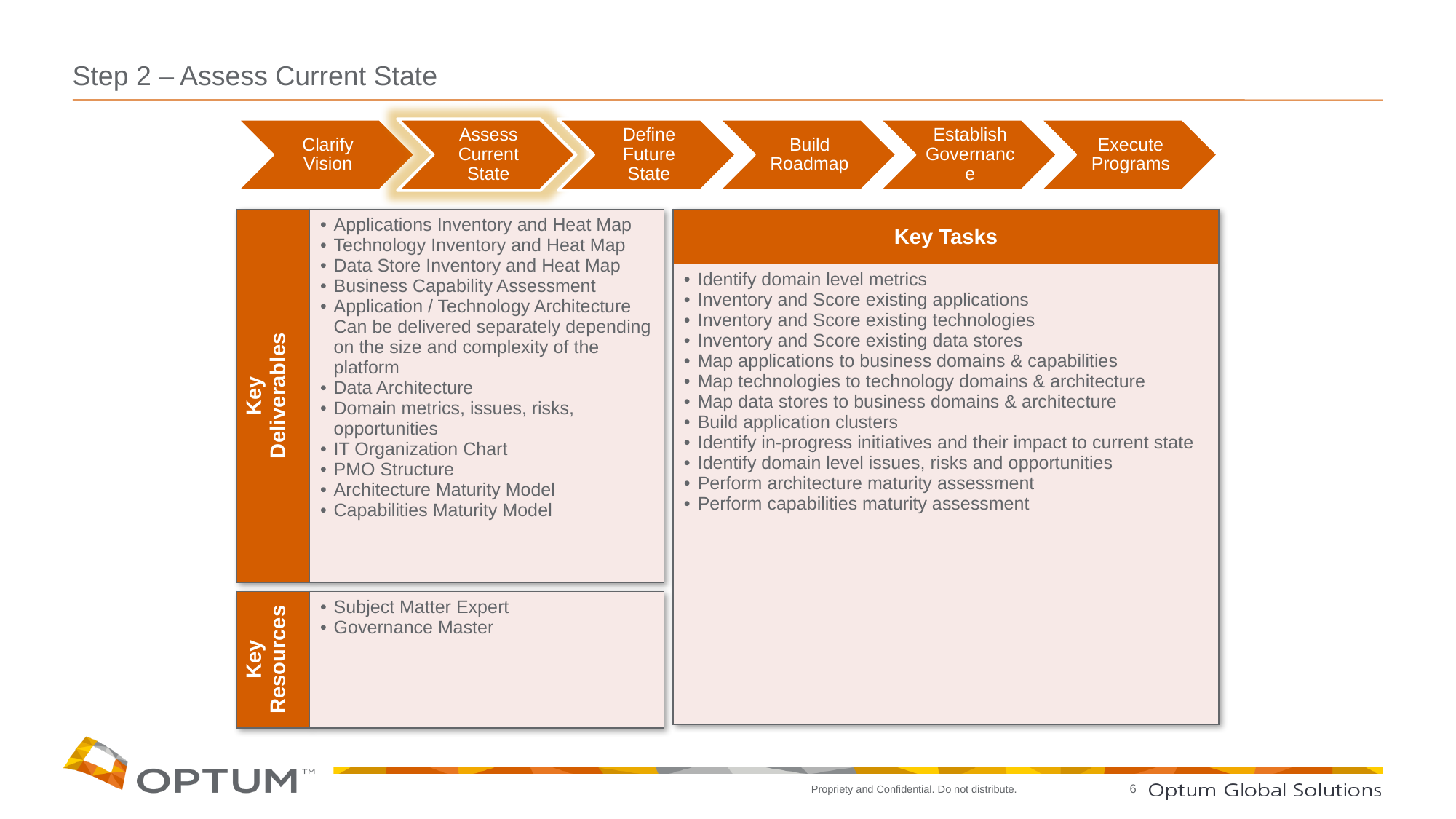

# Step 2 – Assess Current State
Clarify Vision
Assess Current State
Define Future State
Build Roadmap
Establish Governance
Execute Programs
| Key Deliverables | Applications Inventory and Heat Map Technology Inventory and Heat Map Data Store Inventory and Heat Map Business Capability Assessment Application / Technology Architecture Can be delivered separately depending on the size and complexity of the platform Data Architecture Domain metrics, issues, risks, opportunities IT Organization Chart PMO Structure Architecture Maturity Model Capabilities Maturity Model |
| --- | --- |
| Key Tasks |
| --- |
| Identify domain level metrics Inventory and Score existing applications Inventory and Score existing technologies Inventory and Score existing data stores Map applications to business domains & capabilities Map technologies to technology domains & architecture Map data stores to business domains & architecture Build application clusters Identify in-progress initiatives and their impact to current state Identify domain level issues, risks and opportunities Perform architecture maturity assessment Perform capabilities maturity assessment |
| Key Resources | Subject Matter Expert Governance Master |
| --- | --- |
6